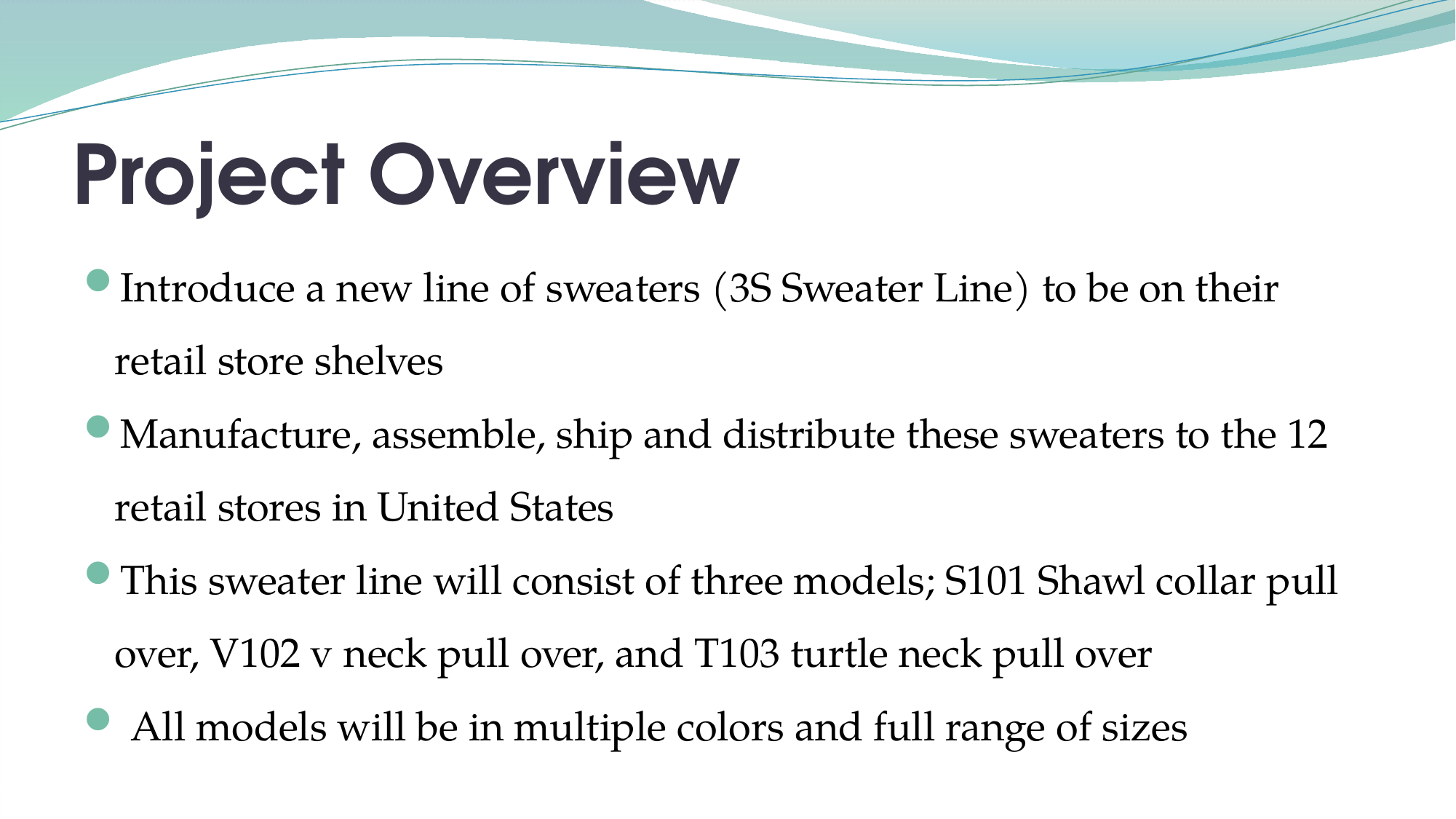

# Project Overview
Introduce a new line of sweaters (3S Sweater Line) to be on their retail store shelves
Manufacture, assemble, ship and distribute these sweaters to the 12 retail stores in United States
This sweater line will consist of three models; S101 Shawl collar pull over, V102 v neck pull over, and T103 turtle neck pull over
 All models will be in multiple colors and full range of sizes